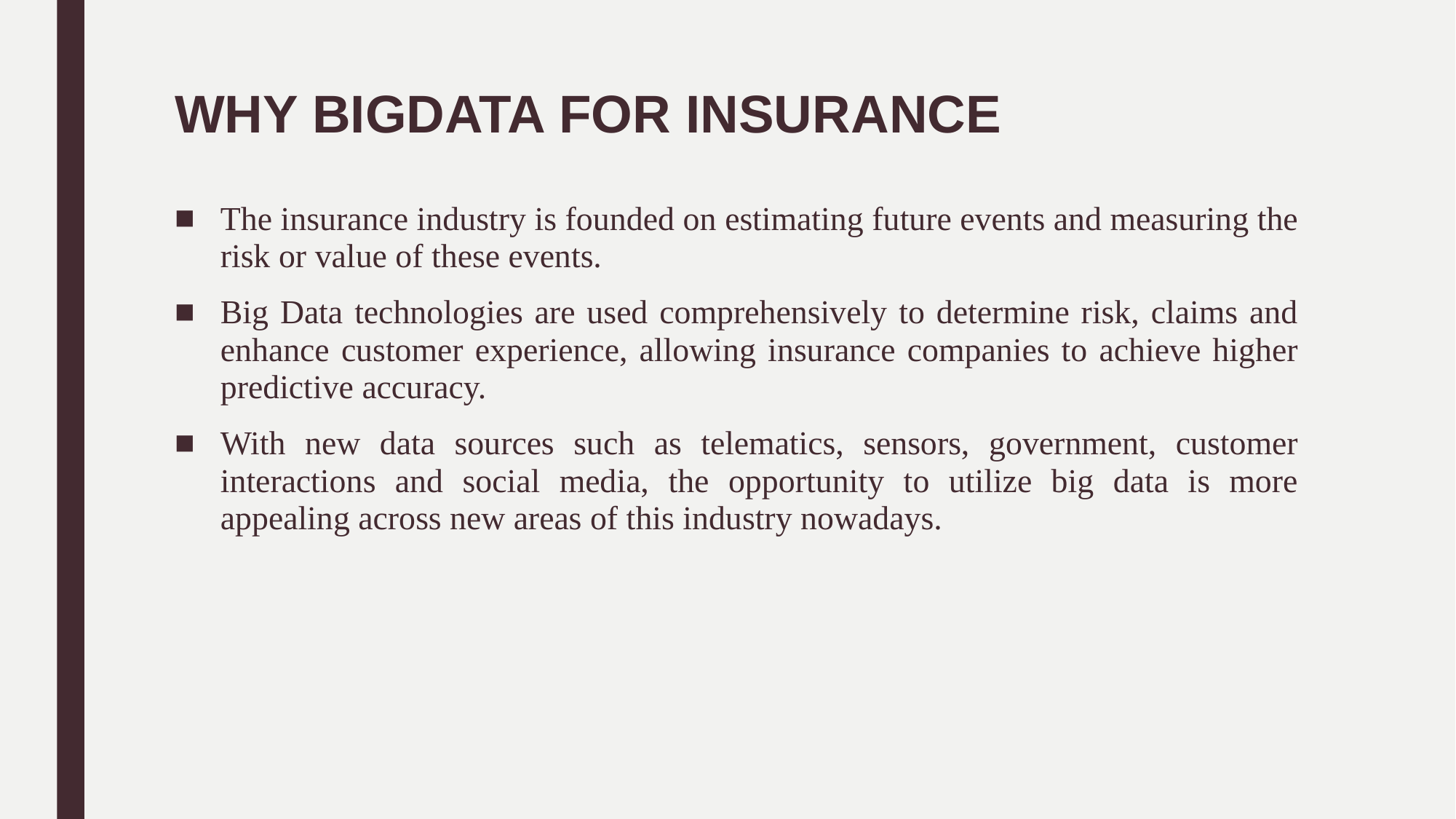

# WHY BIGDATA FOR INSURANCE
The insurance industry is founded on estimating future events and measuring the risk or value of these events.
Big Data technologies are used comprehensively to determine risk, claims and enhance customer experience, allowing insurance companies to achieve higher predictive accuracy.
With new data sources such as telematics, sensors, government, customer interactions and social media, the opportunity to utilize big data is more appealing across new areas of this industry nowadays.